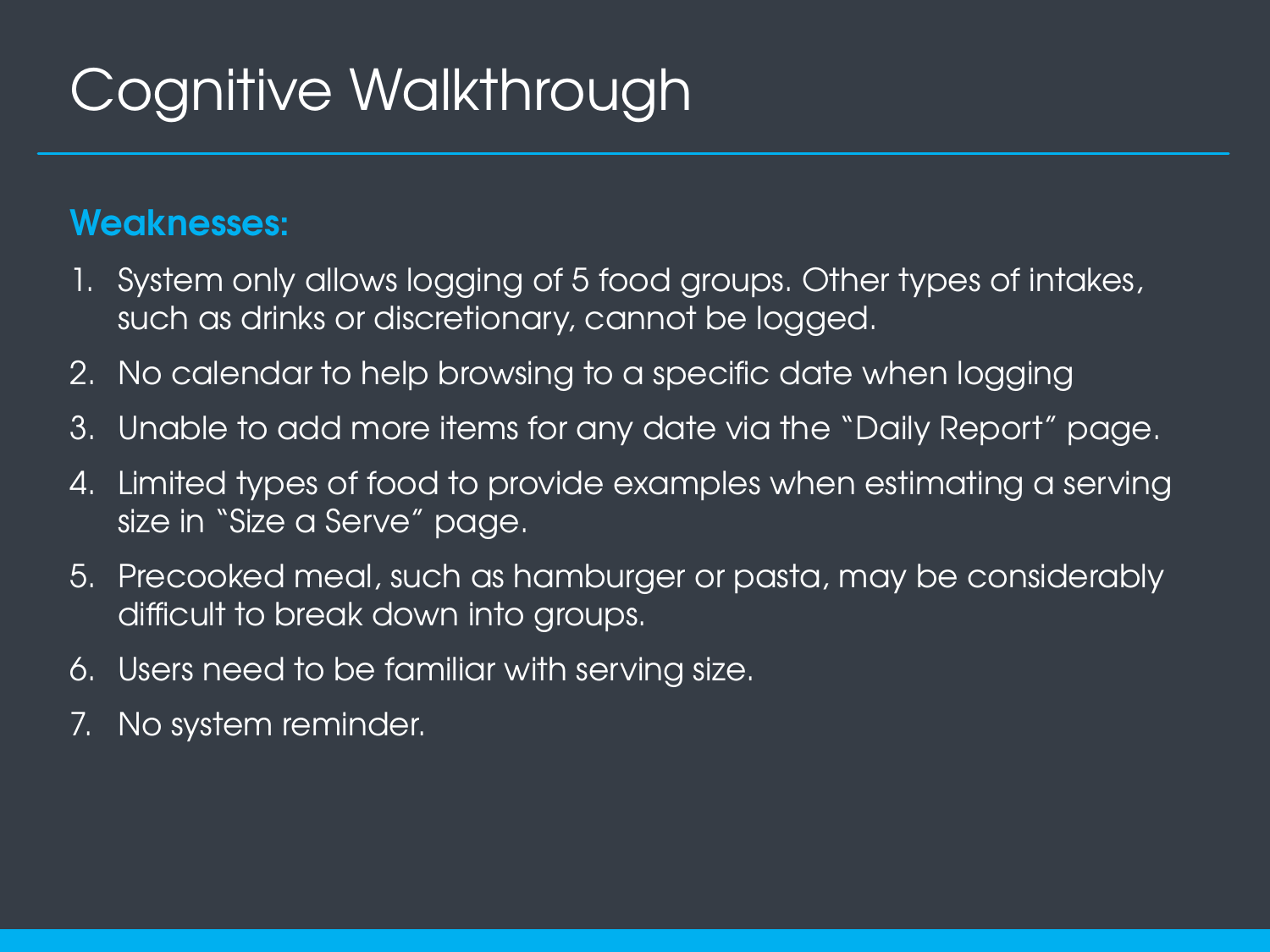

Cognitive Walkthrough
Weaknesses:
System only allows logging of 5 food groups. Other types of intakes, such as drinks or discretionary, cannot be logged.
No calendar to help browsing to a specific date when logging
Unable to add more items for any date via the “Daily Report” page.
Limited types of food to provide examples when estimating a serving size in “Size a Serve” page.
Precooked meal, such as hamburger or pasta, may be considerably difficult to break down into groups.
Users need to be familiar with serving size.
No system reminder.